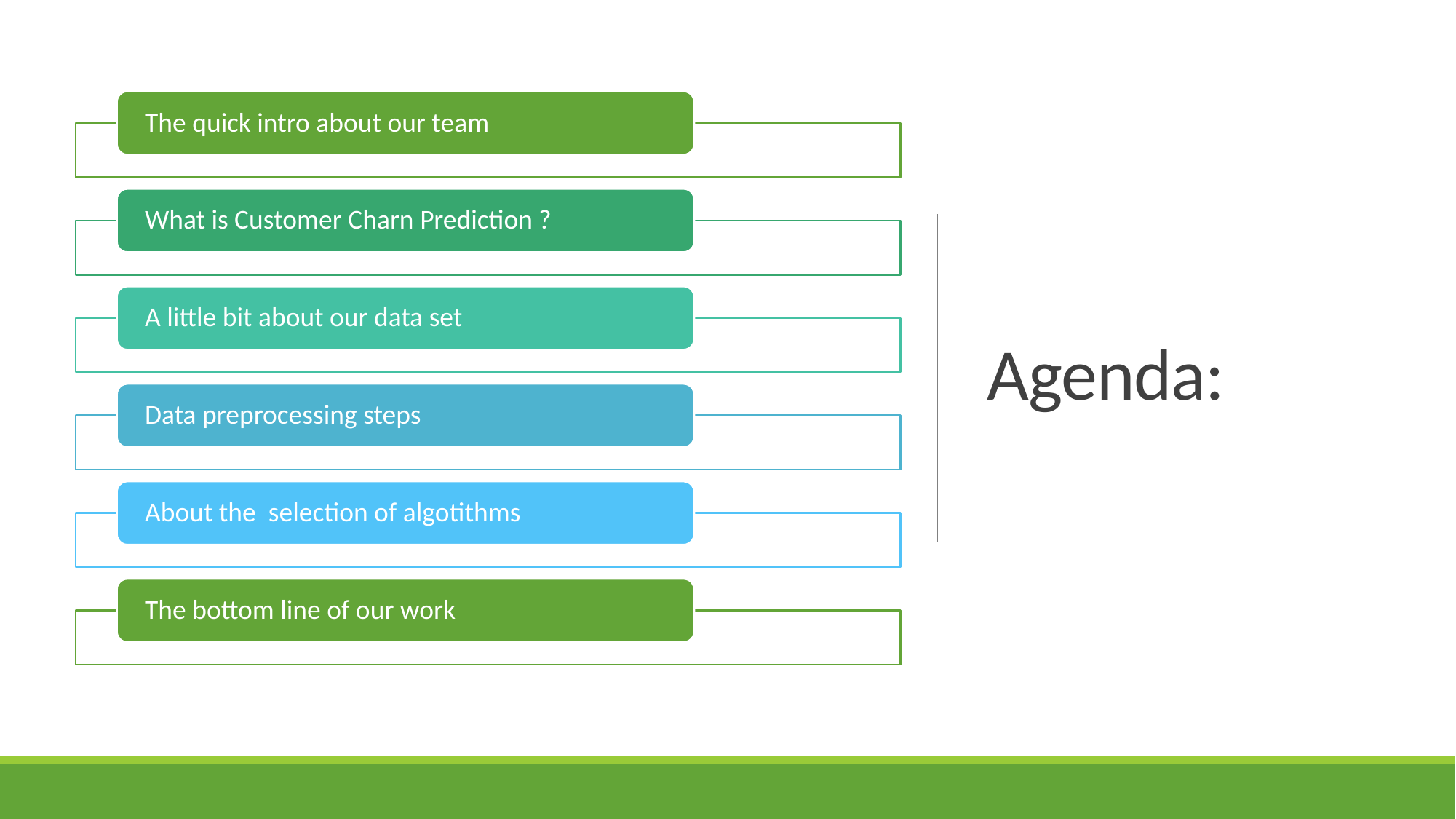

# Agenda:
The quick intro about our team
What is Customer Charn Prediction ?
A little bit about our data set
Data preprocessing steps
About the  selection of algotithms
The bottom line of our work